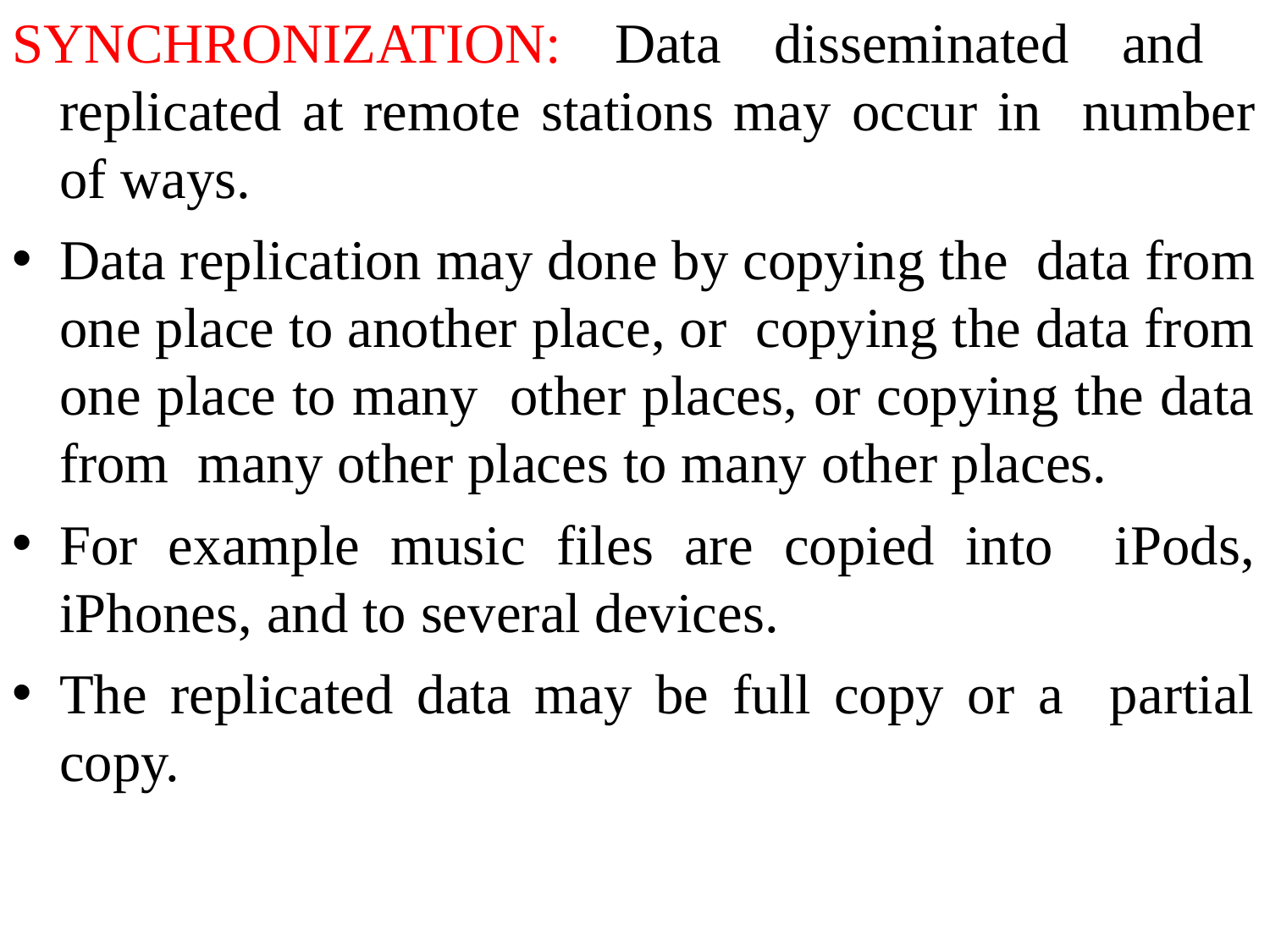

SYNCHRONIZATION: Data disseminated and  replicated at remote stations may occur in  number of ways.
Data replication may done by copying the  data from one place to another place, or  copying the data from one place to many  other places, or copying the data from  many other places to many other places.
For example music files are copied into  iPods, iPhones, and to several devices.
The replicated data may be full copy or a  partial copy.